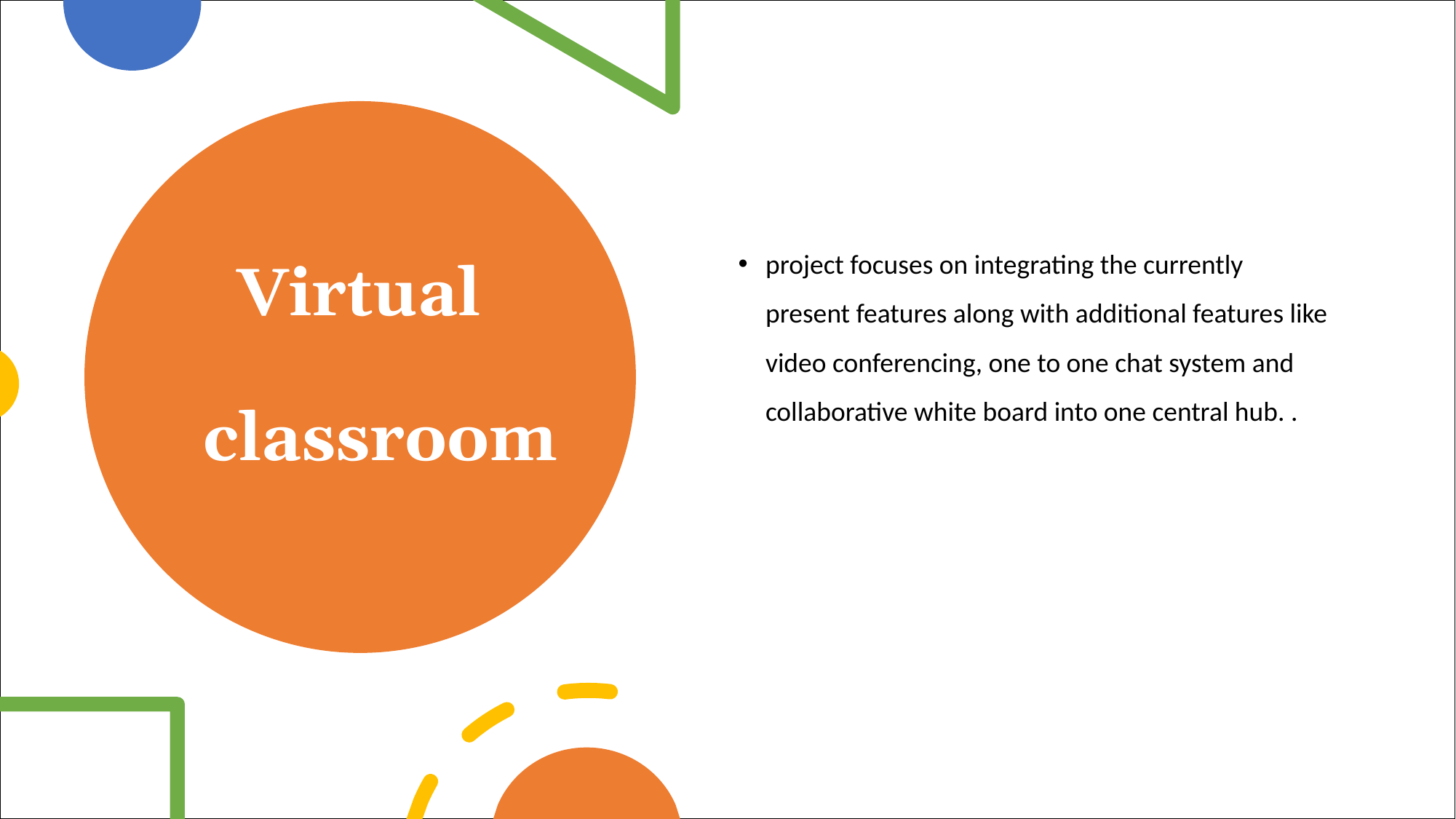

# Virtual classroom
project focuses on integrating the currently present features along with additional features like video conferencing, one to one chat system and collaborative white board into one central hub. .